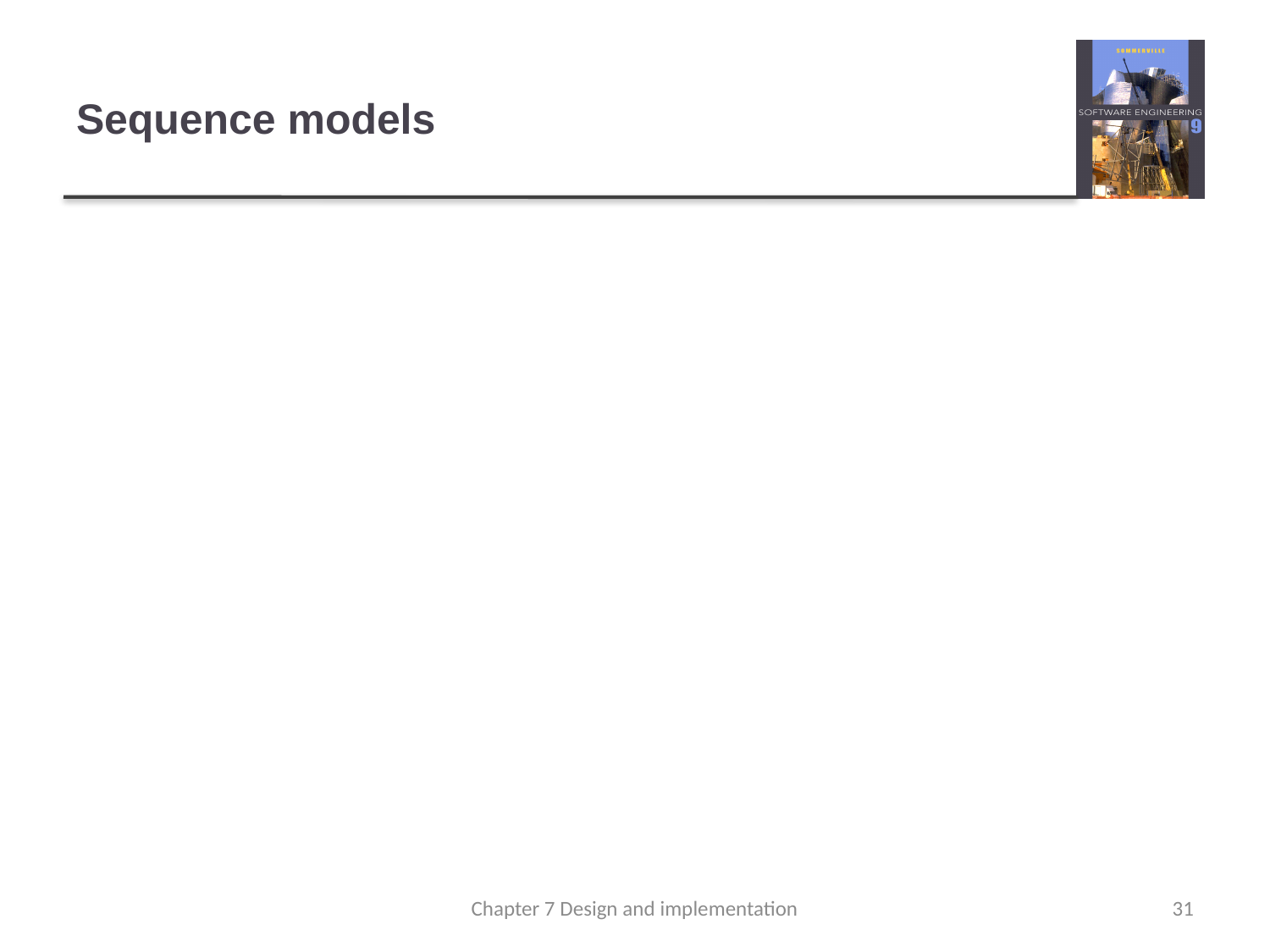

# Sequence models
Sequence models show the sequence of object interactions that take place
Objects are arranged horizontally across the top;
Time is represented vertically so models are read top to bottom;
Interactions are represented by labelled arrows, Different styles of arrow represent different types of interaction;
A thin rectangle in an object lifeline represents the time when the object is the controlling object in the system.
Chapter 7 Design and implementation
31